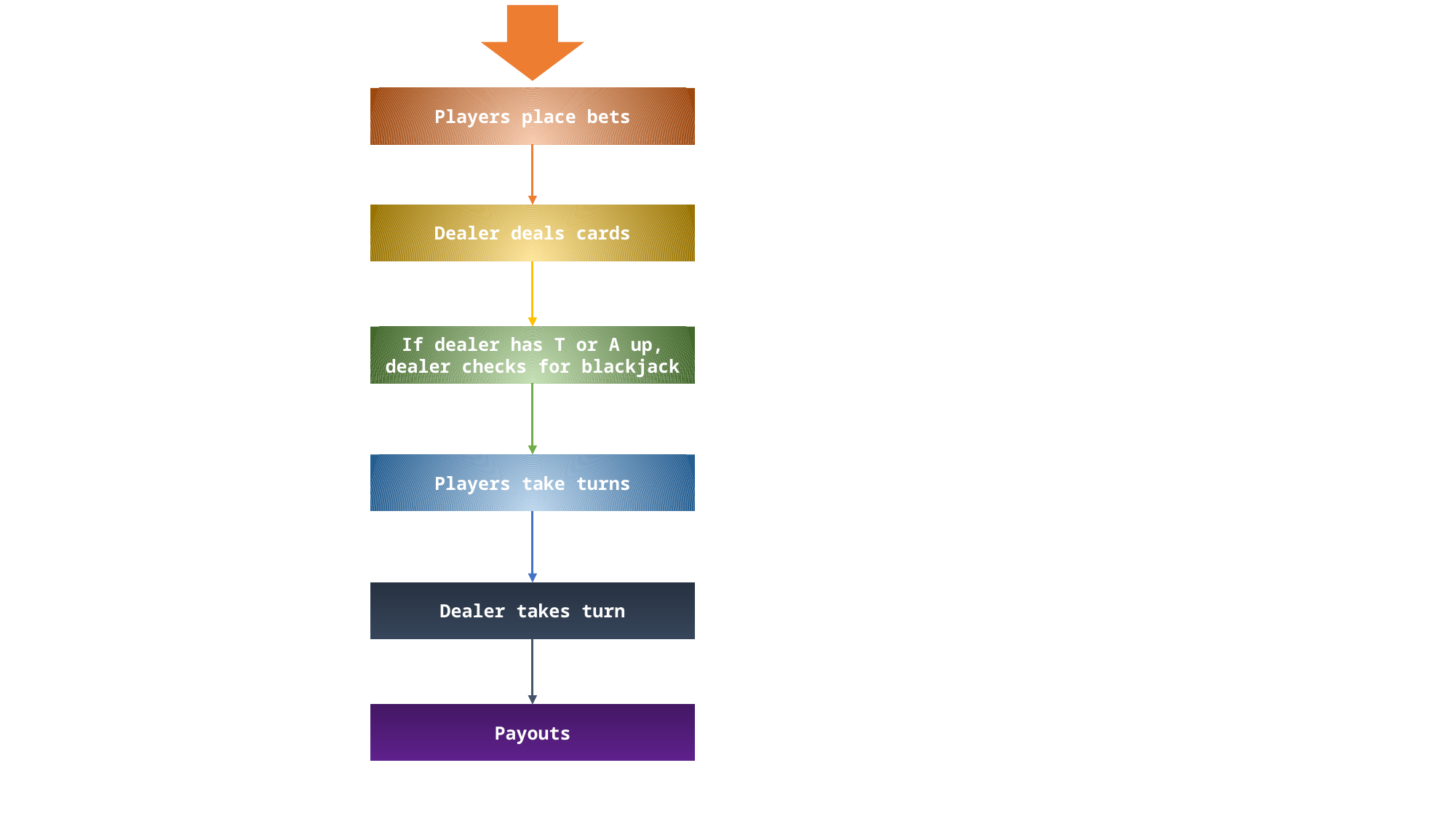

Players place bets
Dealer deals cards
If dealer has T or A up, dealer checks for blackjack
Players take turns
Dealer takes turn
Payouts